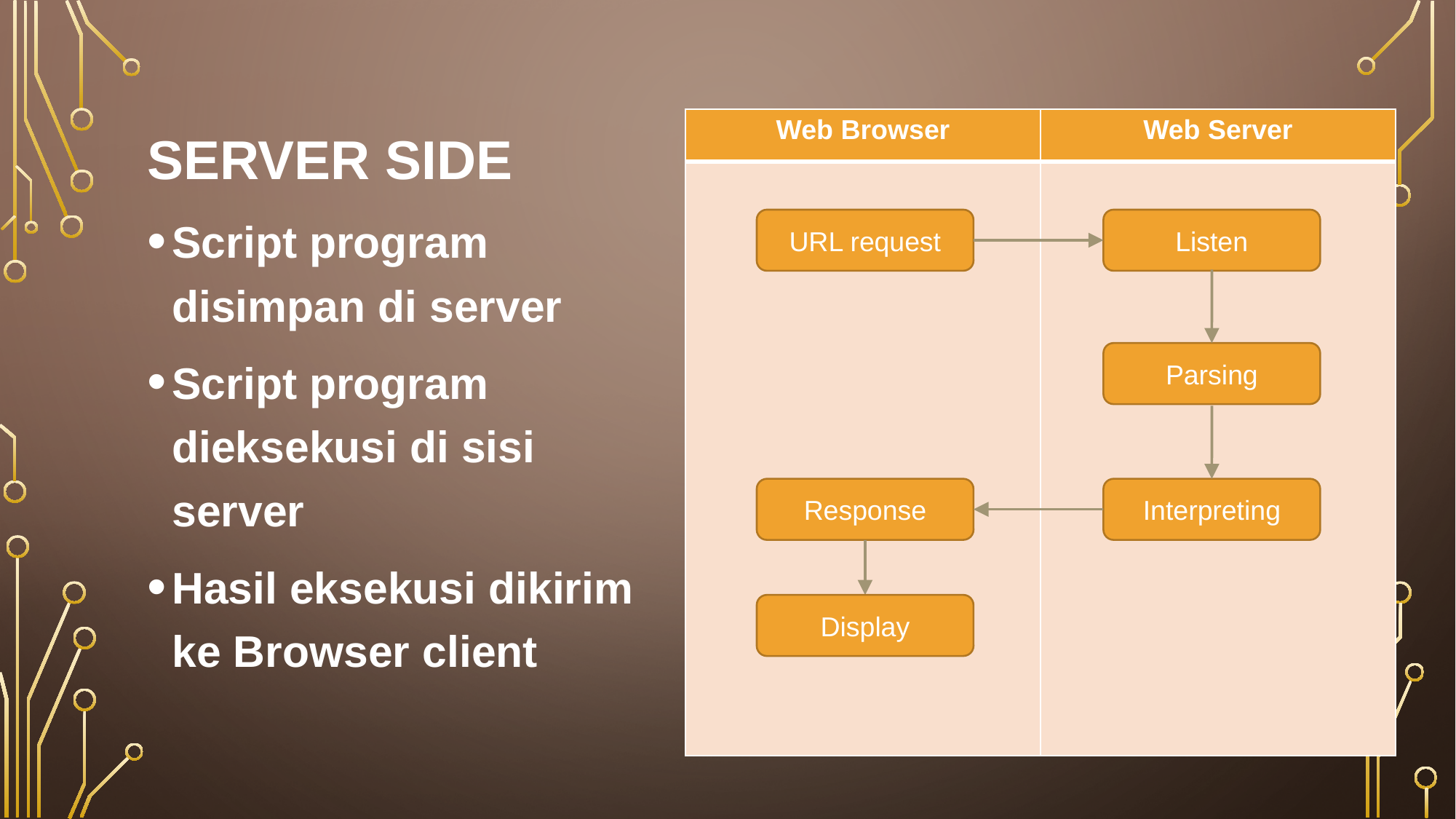

# Server side
| Web Browser | Web Server |
| --- | --- |
|  |  |
Script program disimpan di server
Script program dieksekusi di sisi server
Hasil eksekusi dikirim ke Browser client

URL request
Listen
Parsing
Response
Interpreting
Display